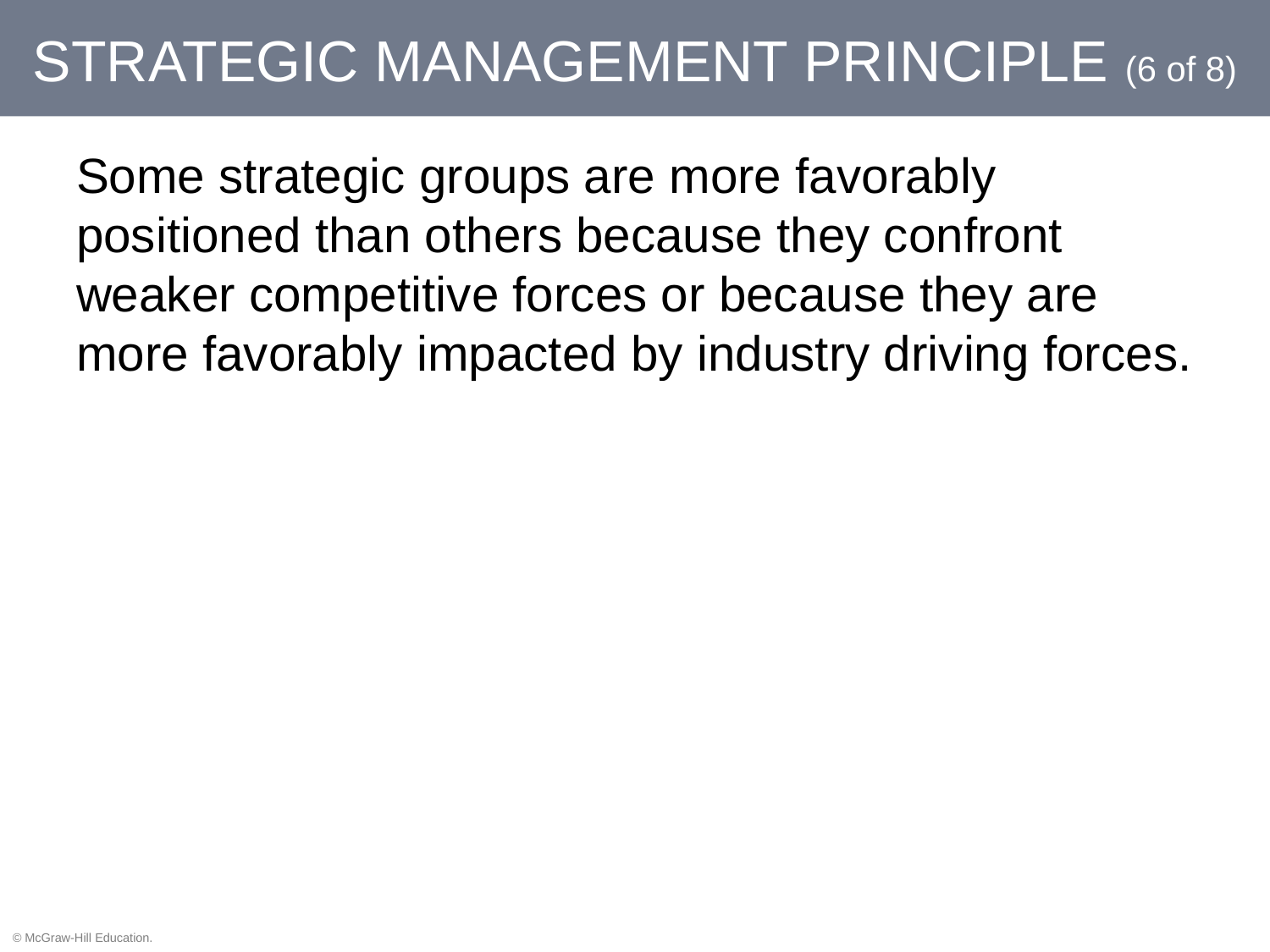

# STRATEGIC MANAGEMENT PRINCIPLE (6 of 8)
Some strategic groups are more favorably positioned than others because they confront weaker competitive forces or because they are more favorably impacted by industry driving forces.